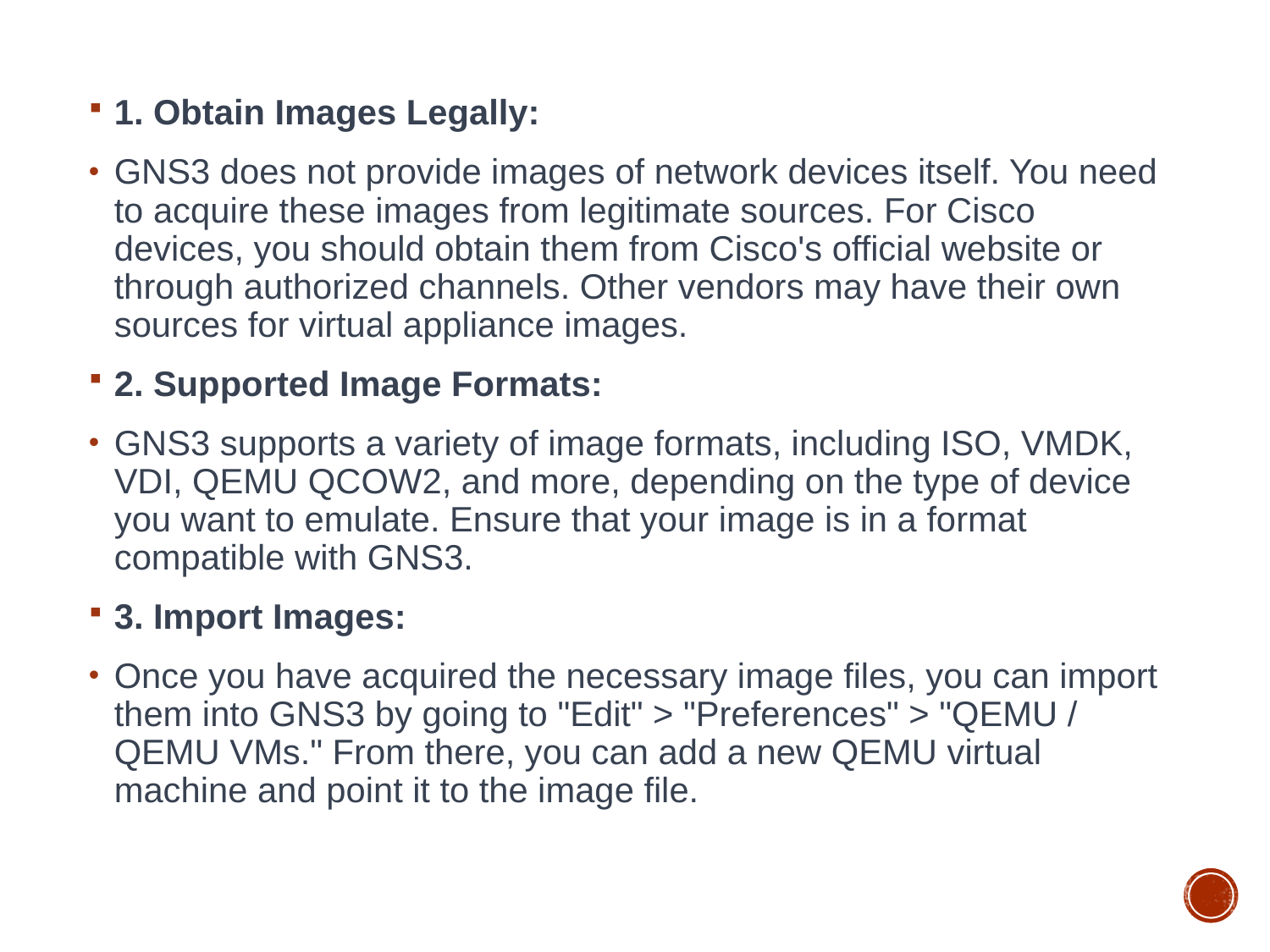

1. Obtain Images Legally:
GNS3 does not provide images of network devices itself. You need to acquire these images from legitimate sources. For Cisco devices, you should obtain them from Cisco's official website or through authorized channels. Other vendors may have their own sources for virtual appliance images.
2. Supported Image Formats:
GNS3 supports a variety of image formats, including ISO, VMDK, VDI, QEMU QCOW2, and more, depending on the type of device you want to emulate. Ensure that your image is in a format compatible with GNS3.
3. Import Images:
Once you have acquired the necessary image files, you can import them into GNS3 by going to "Edit" > "Preferences" > "QEMU / QEMU VMs." From there, you can add a new QEMU virtual machine and point it to the image file.